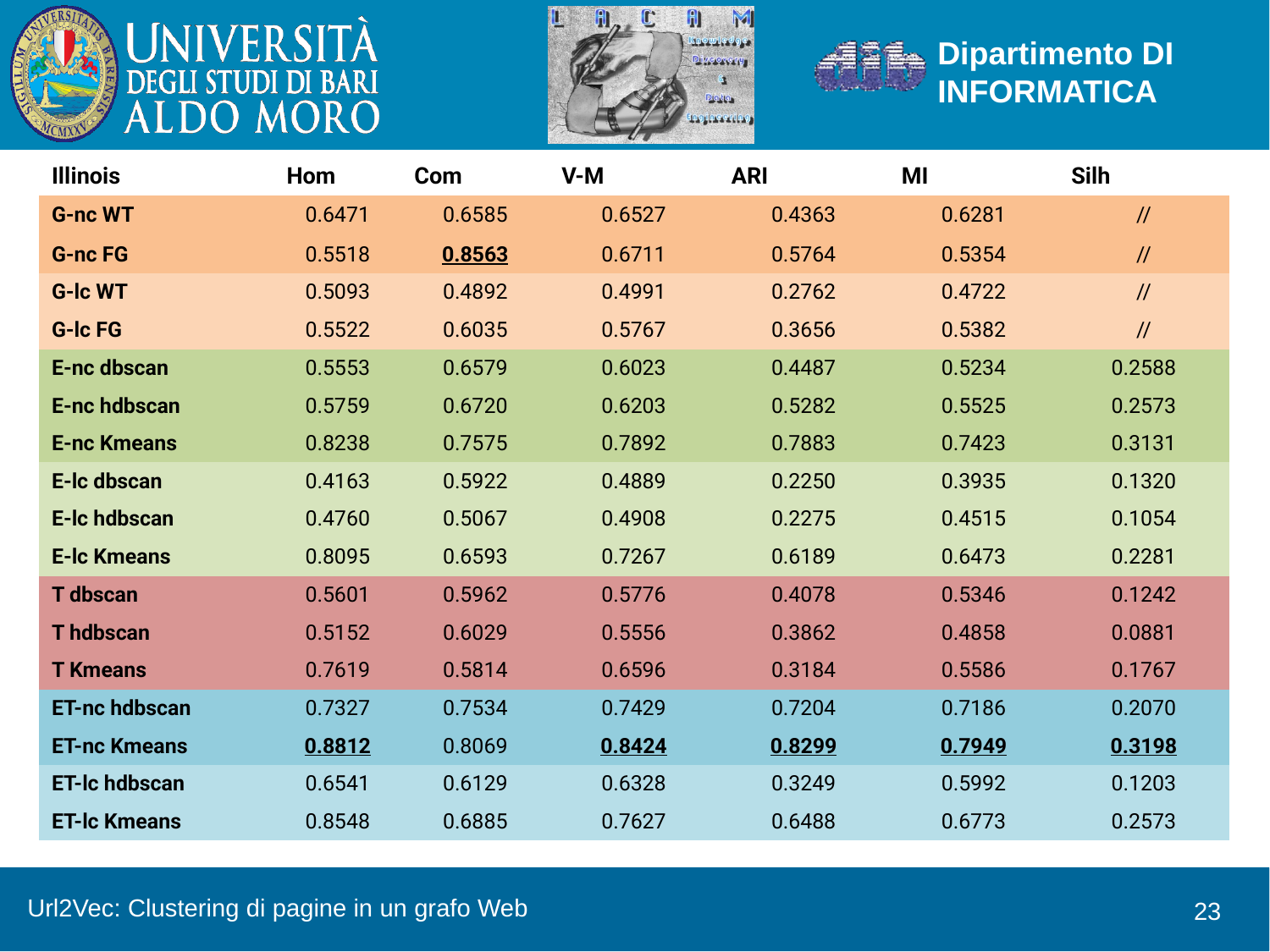

| Illinois | Hom | Com | V-M | ARI | MI | Silh |
| --- | --- | --- | --- | --- | --- | --- |
| G-nc WT | 0.6471 | 0.6585 | 0.6527 | 0.4363 | 0.6281 | // |
| G-nc FG | 0.5518 | 0.8563 | 0.6711 | 0.5764 | 0.5354 | // |
| G-lc WT | 0.5093 | 0.4892 | 0.4991 | 0.2762 | 0.4722 | // |
| G-lc FG | 0.5522 | 0.6035 | 0.5767 | 0.3656 | 0.5382 | // |
| E-nc dbscan | 0.5553 | 0.6579 | 0.6023 | 0.4487 | 0.5234 | 0.2588 |
| E-nc hdbscan | 0.5759 | 0.6720 | 0.6203 | 0.5282 | 0.5525 | 0.2573 |
| E-nc Kmeans | 0.8238 | 0.7575 | 0.7892 | 0.7883 | 0.7423 | 0.3131 |
| E-lc dbscan | 0.4163 | 0.5922 | 0.4889 | 0.2250 | 0.3935 | 0.1320 |
| E-lc hdbscan | 0.4760 | 0.5067 | 0.4908 | 0.2275 | 0.4515 | 0.1054 |
| E-lc Kmeans | 0.8095 | 0.6593 | 0.7267 | 0.6189 | 0.6473 | 0.2281 |
| T dbscan | 0.5601 | 0.5962 | 0.5776 | 0.4078 | 0.5346 | 0.1242 |
| T hdbscan | 0.5152 | 0.6029 | 0.5556 | 0.3862 | 0.4858 | 0.0881 |
| T Kmeans | 0.7619 | 0.5814 | 0.6596 | 0.3184 | 0.5586 | 0.1767 |
| ET-nc hdbscan | 0.7327 | 0.7534 | 0.7429 | 0.7204 | 0.7186 | 0.2070 |
| ET-nc Kmeans | 0.8812 | 0.8069 | 0.8424 | 0.8299 | 0.7949 | 0.3198 |
| ET-lc hdbscan | 0.6541 | 0.6129 | 0.6328 | 0.3249 | 0.5992 | 0.1203 |
| ET-lc Kmeans | 0.8548 | 0.6885 | 0.7627 | 0.6488 | 0.6773 | 0.2573 |

Url2Vec: Clustering di pagine in un grafo Web
23